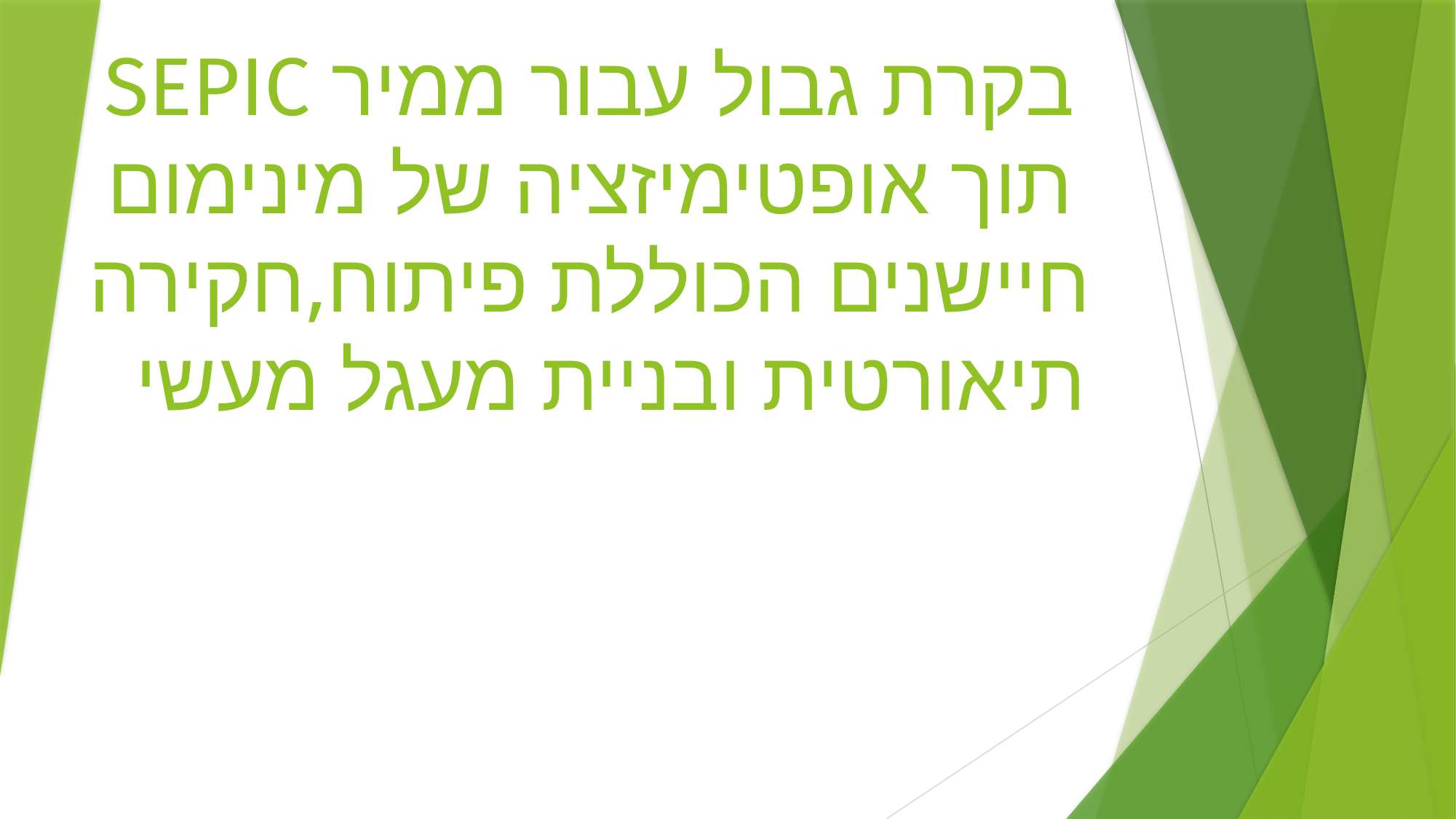

# בקרת גבול עבור ממיר SEPIC תוך אופטימיזציה של מינימום חיישנים הכוללת פיתוח,חקירה תיאורטית ובניית מעגל מעשי